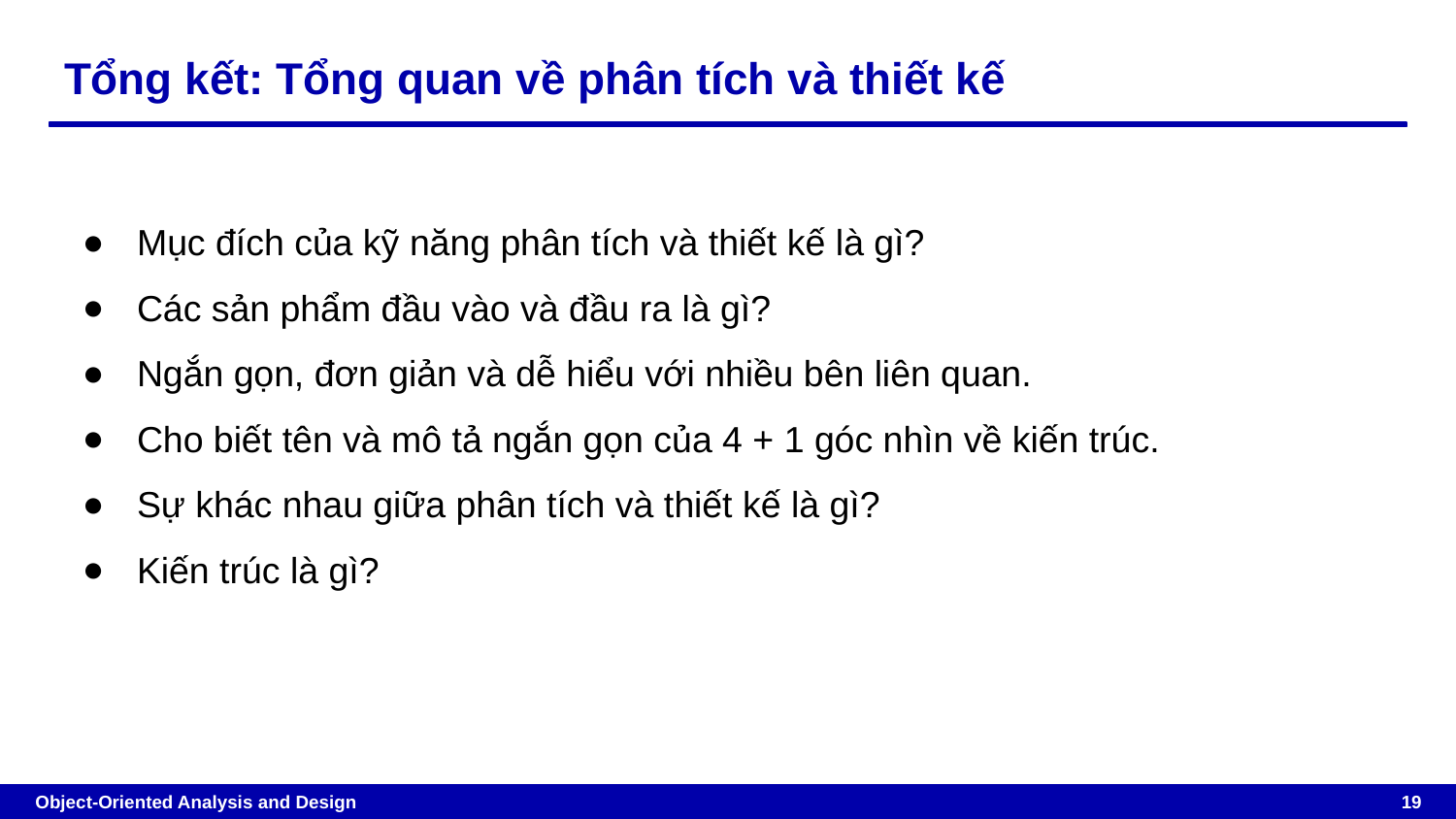

# Tổng kết: Tổng quan về phân tích và thiết kế

Mục đích của kỹ năng phân tích và thiết kế là gì?
Các sản phẩm đầu vào và đầu ra là gì?
Ngắn gọn, đơn giản và dễ hiểu với nhiều bên liên quan.
Cho biết tên và mô tả ngắn gọn của 4 + 1 góc nhìn về kiến trúc.
Sự khác nhau giữa phân tích và thiết kế là gì?
Kiến trúc là gì?
19
Object-Oriented Analysis and Design